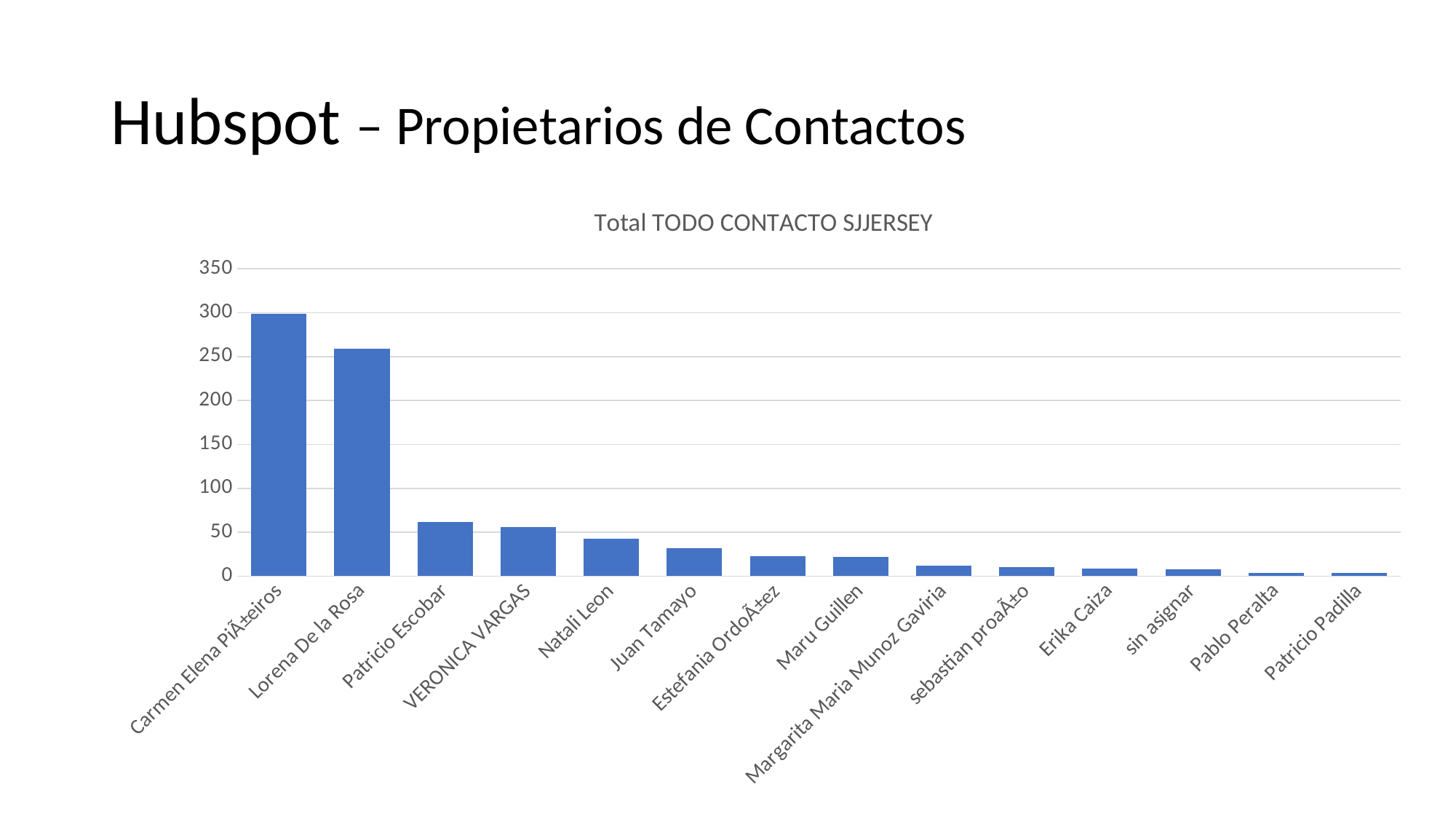

# Hubspot – Propietarios de Contactos

### Chart: Total TODO CONTACTO SJJERSEY

| Category | Total |
|---|---|
| Carmen Elena PiÃ±eiros | 299.0 |
| Lorena De la Rosa | 259.0 |
| Patricio Escobar | 62.0 |
| VERONICA VARGAS | 56.0 |
| Natali Leon | 43.0 |
| Juan Tamayo | 32.0 |
| Estefania OrdoÃ±ez | 23.0 |
| Maru Guillen | 22.0 |
| Margarita Maria Munoz Gaviria | 12.0 |
| sebastian proaÃ±o | 10.0 |
| Erika Caiza | 9.0 |
| sin asignar | 8.0 |
| Pablo Peralta | 4.0 |
| Patricio Padilla | 4.0 |